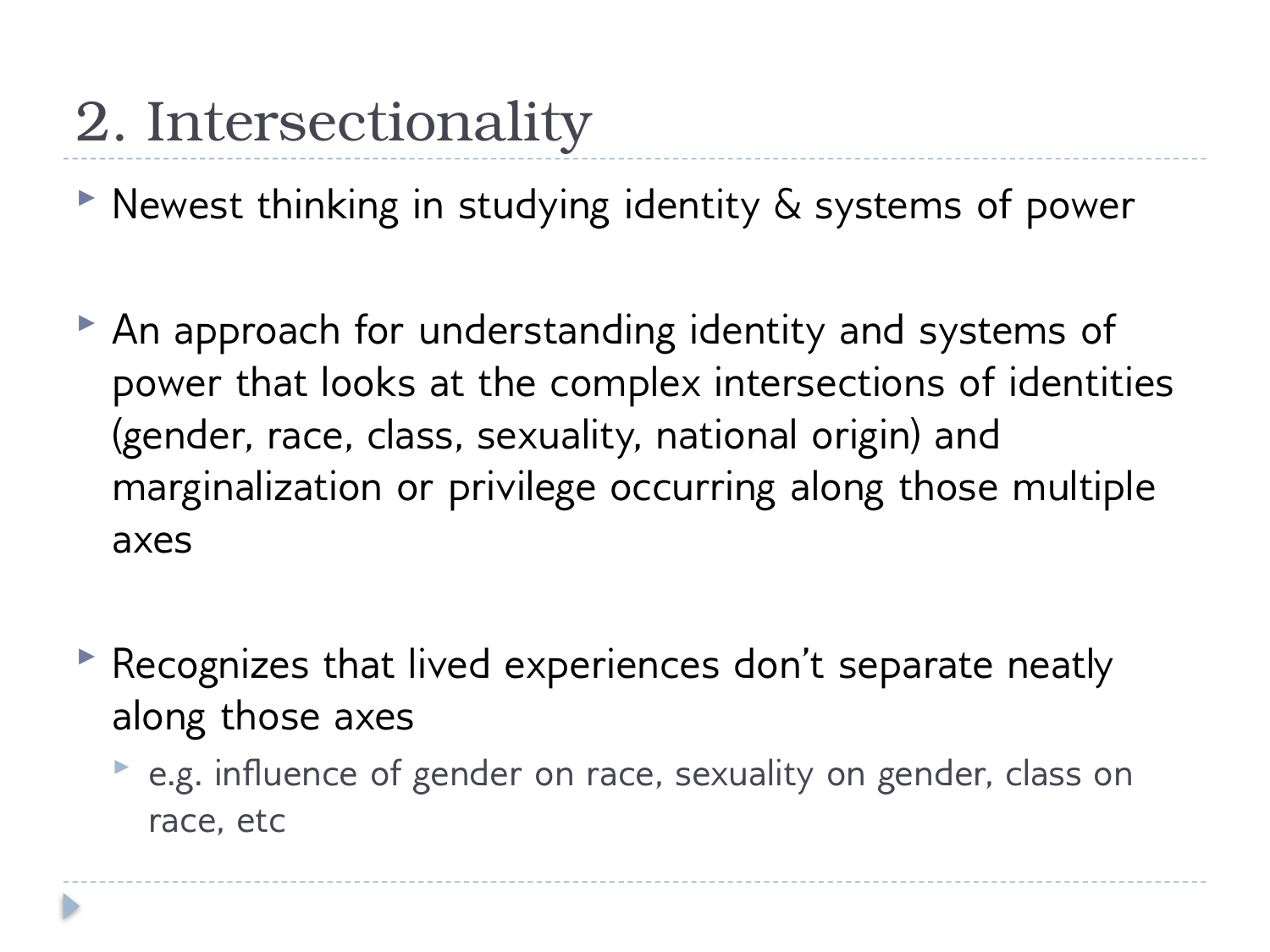

# 2. Intersectionality
Newest thinking in studying identity & systems of power

An approach for understanding identity and systems of power that looks at the complex intersections of identities (gender, race, class, sexuality, national origin) and marginalization or privilege occurring along those multiple axes

Recognizes that lived experiences don’t separate neatly along those axes
e.g. influence of gender on race, sexuality on gender, class on race, etc